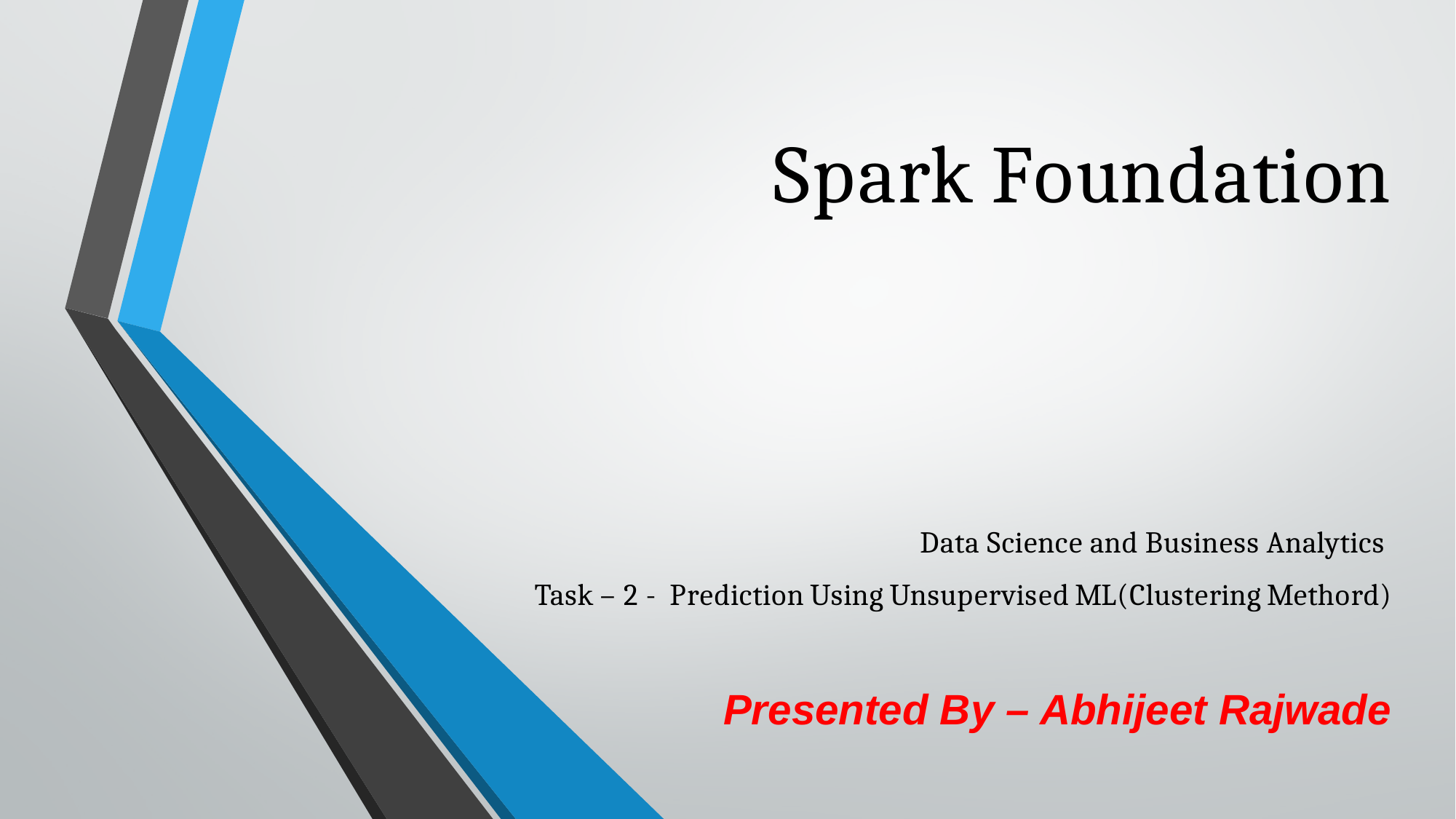

# Spark Foundation
Data Science and Business Analytics
Task – 2 -  Prediction Using Unsupervised ML(Clustering Methord)

Presented By – Abhijeet Rajwade